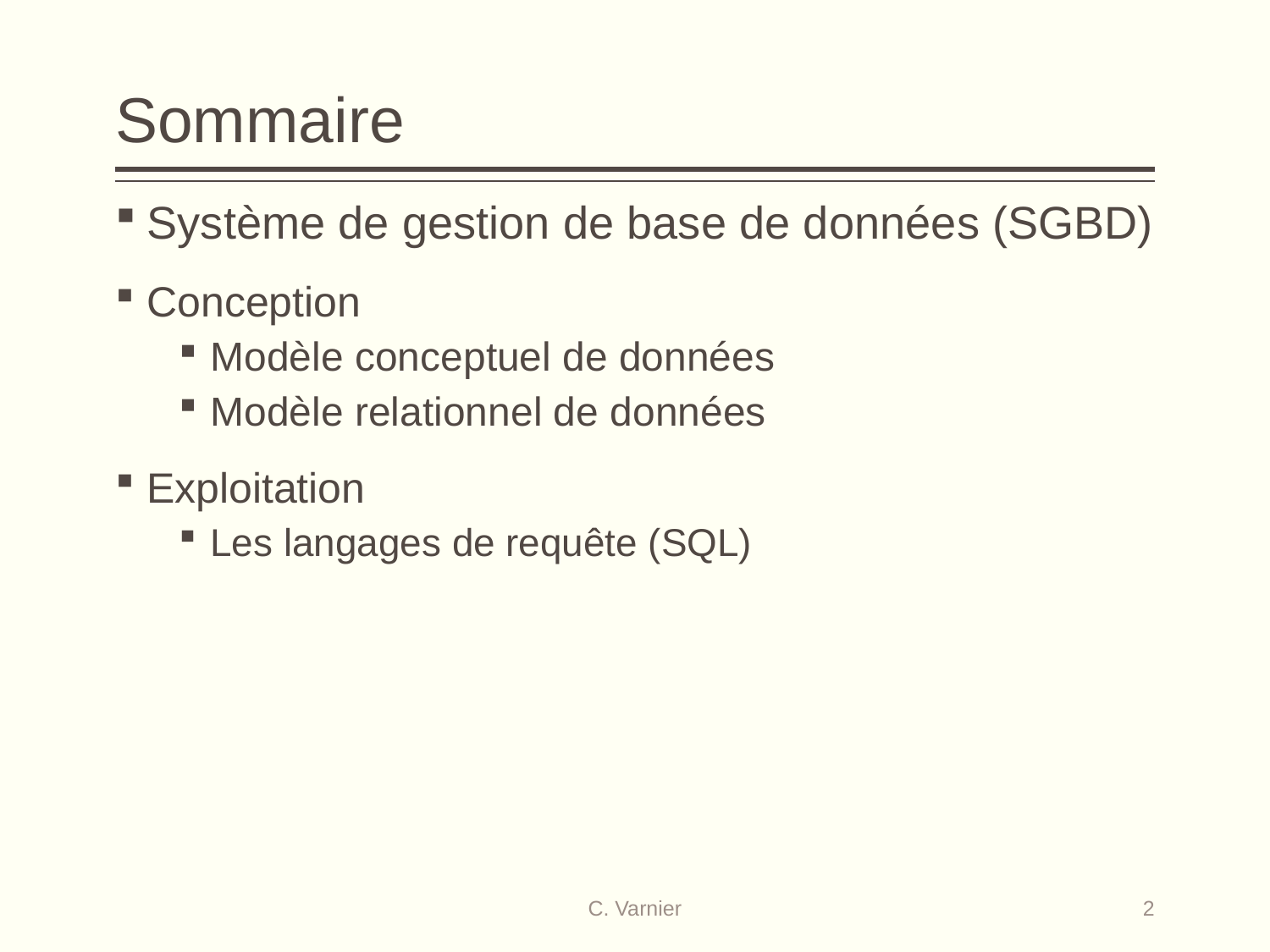

# Sommaire
Système de gestion de base de données (SGBD)
Conception
Modèle conceptuel de données
Modèle relationnel de données
Exploitation
Les langages de requête (SQL)
C. Varnier
2